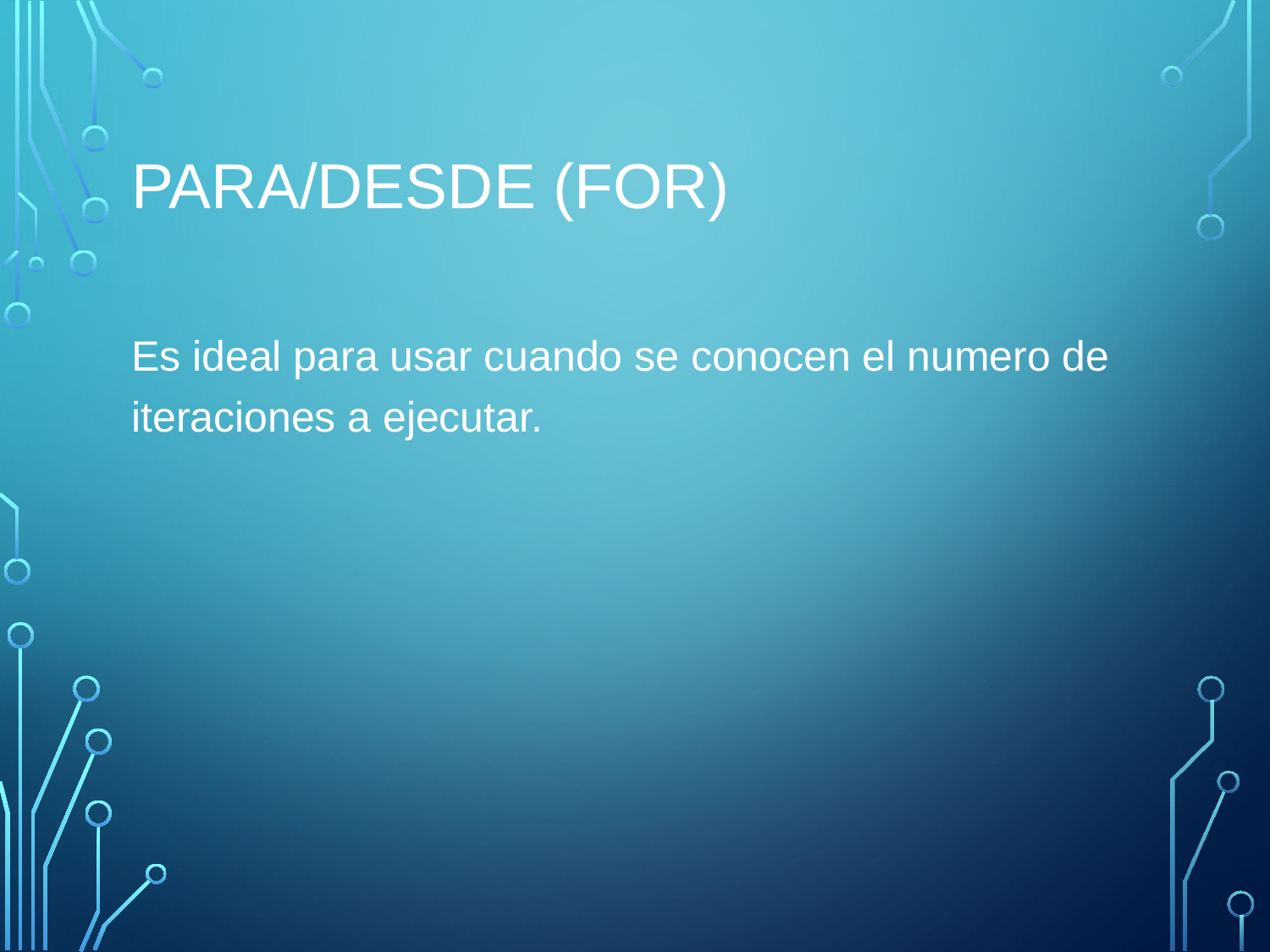

# Para/DEsde (For)
Es ideal para usar cuando se conocen el numero de iteraciones a ejecutar.